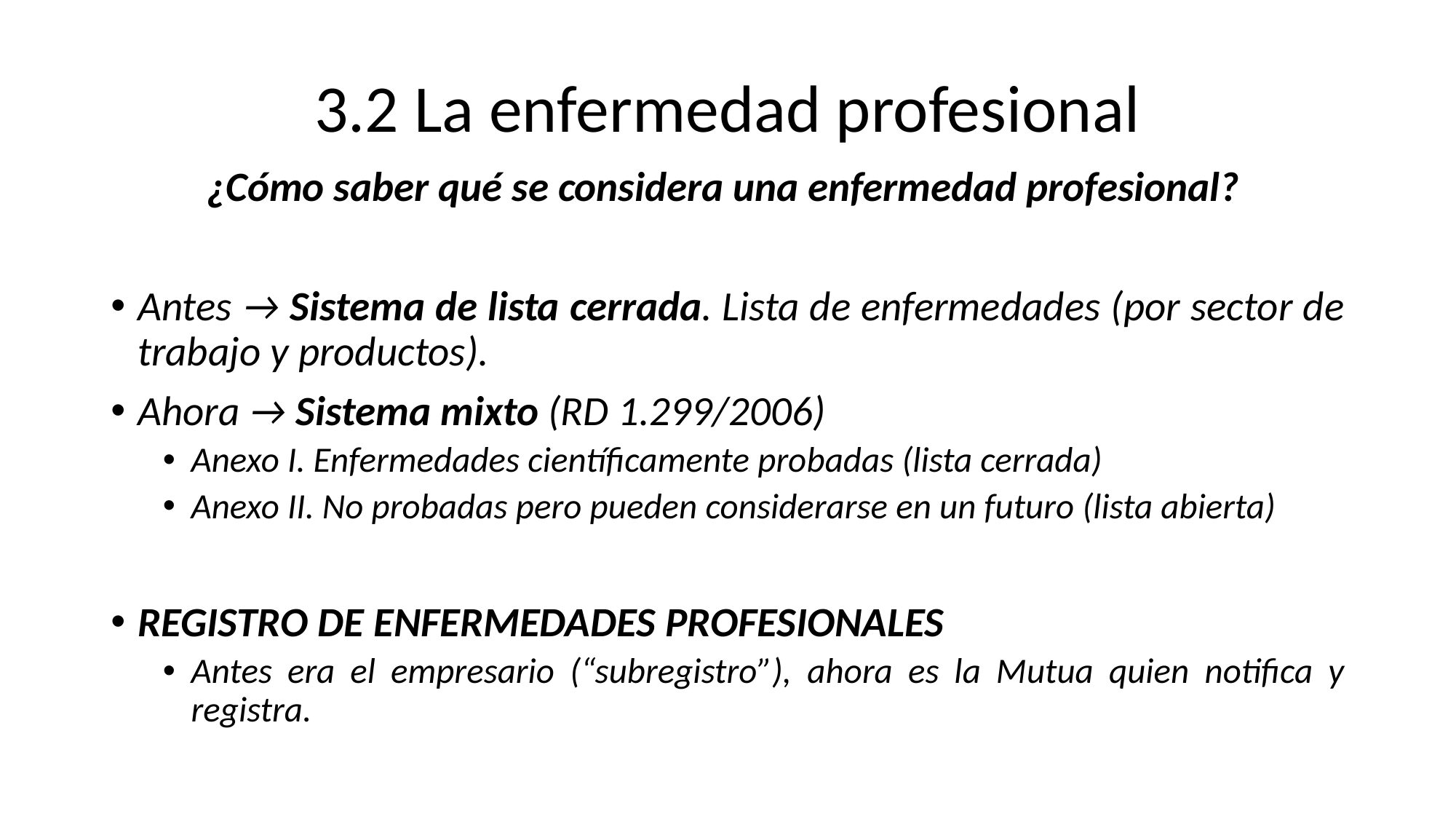

# 3.2 La enfermedad profesional
¿Cómo saber qué se considera una enfermedad profesional?

Antes → Sistema de lista cerrada. Lista de enfermedades (por sector de trabajo y productos).
Ahora → Sistema mixto (RD 1.299/2006)
Anexo I. Enfermedades científicamente probadas (lista cerrada)
Anexo II. No probadas pero pueden considerarse en un futuro (lista abierta)

REGISTRO DE ENFERMEDADES PROFESIONALES
Antes era el empresario (“subregistro”), ahora es la Mutua quien notifica y registra.